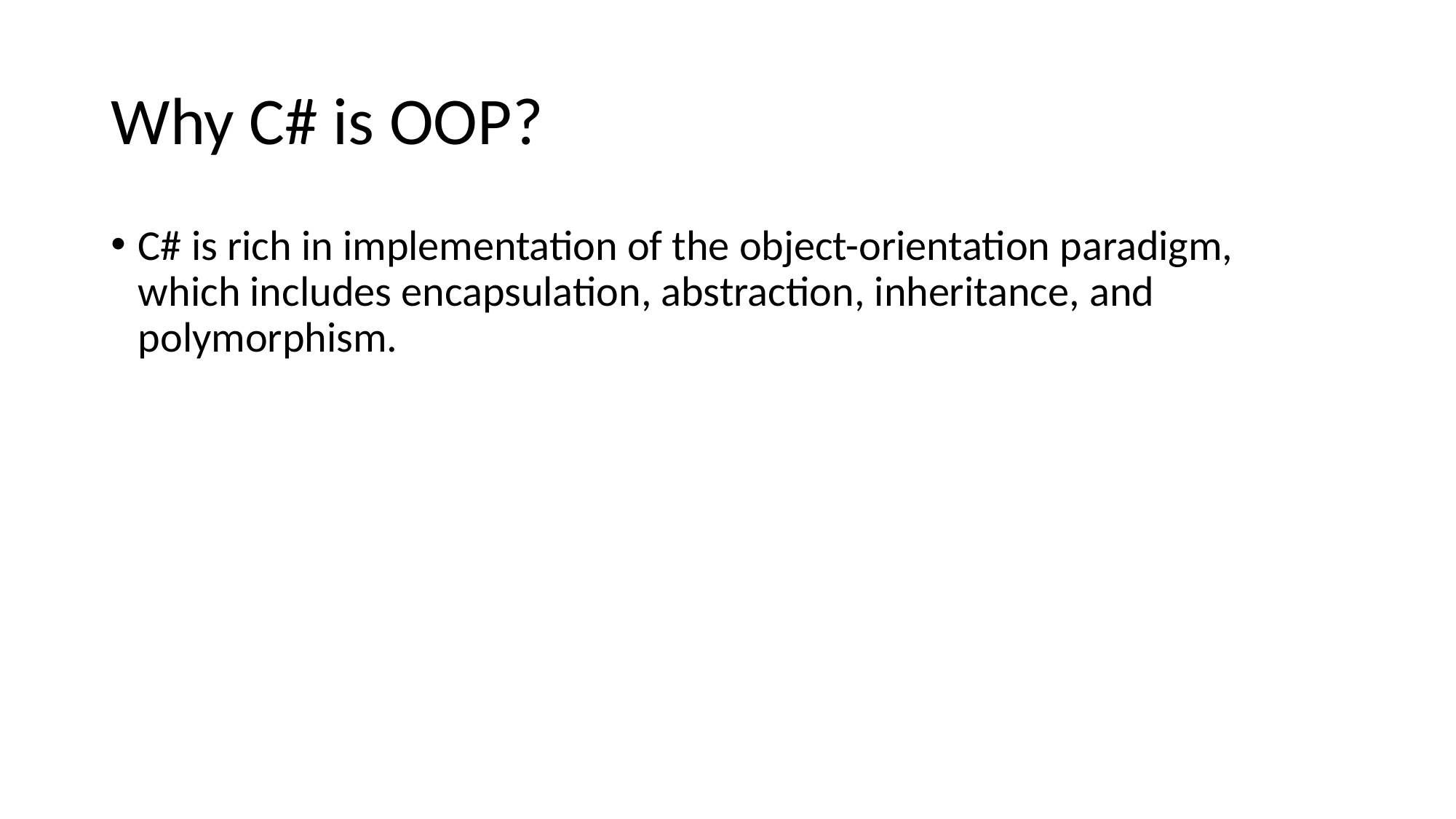

# Why C# is OOP?
C# is rich in implementation of the object-orientation paradigm, which includes encapsulation, abstraction, inheritance, and polymorphism.